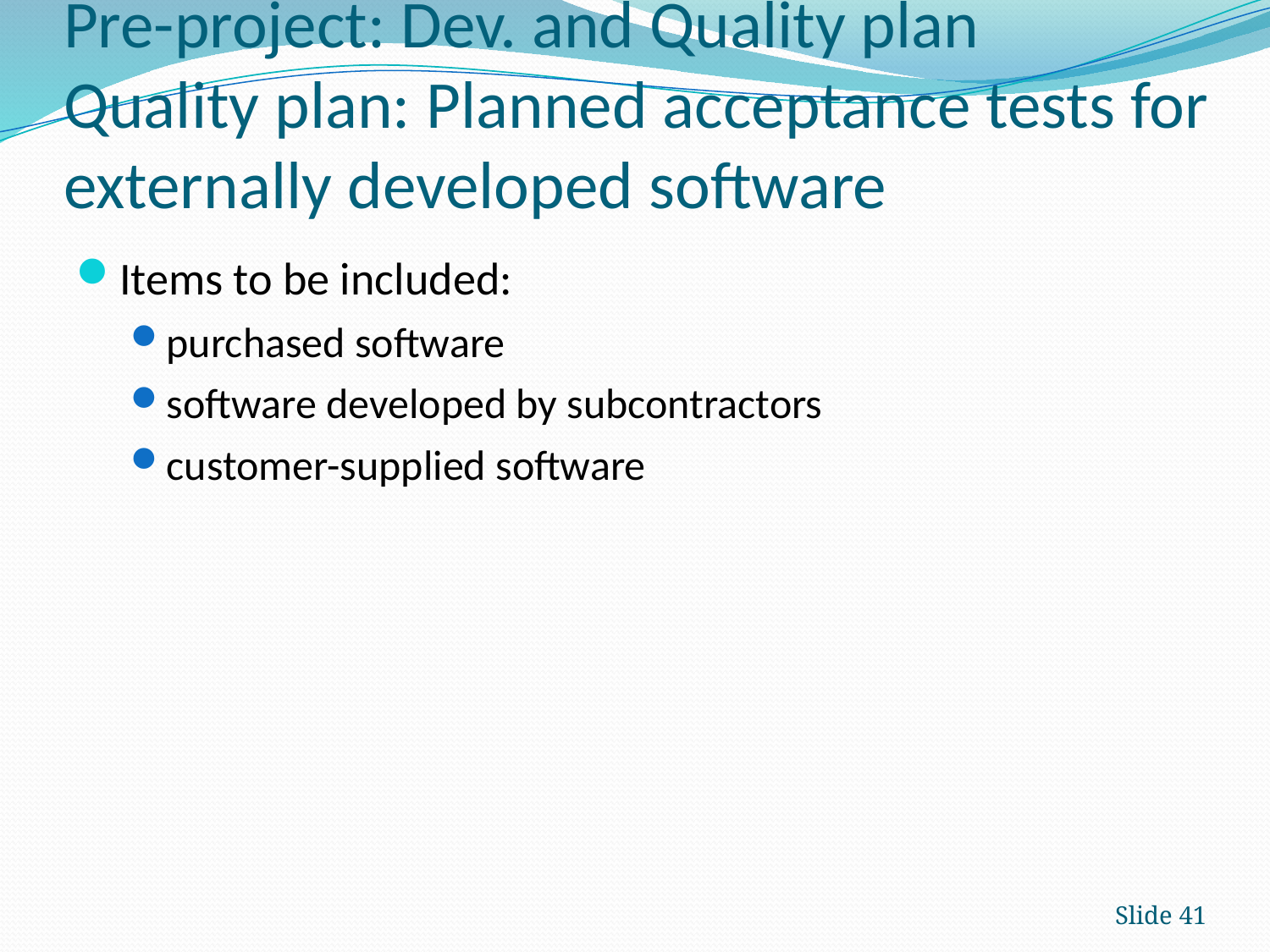

# Pre-project: Dev. and Quality plan Quality plan: Planned acceptance tests for externally developed software
Items to be included:
purchased software
software developed by subcontractors
customer-supplied software
Slide 41